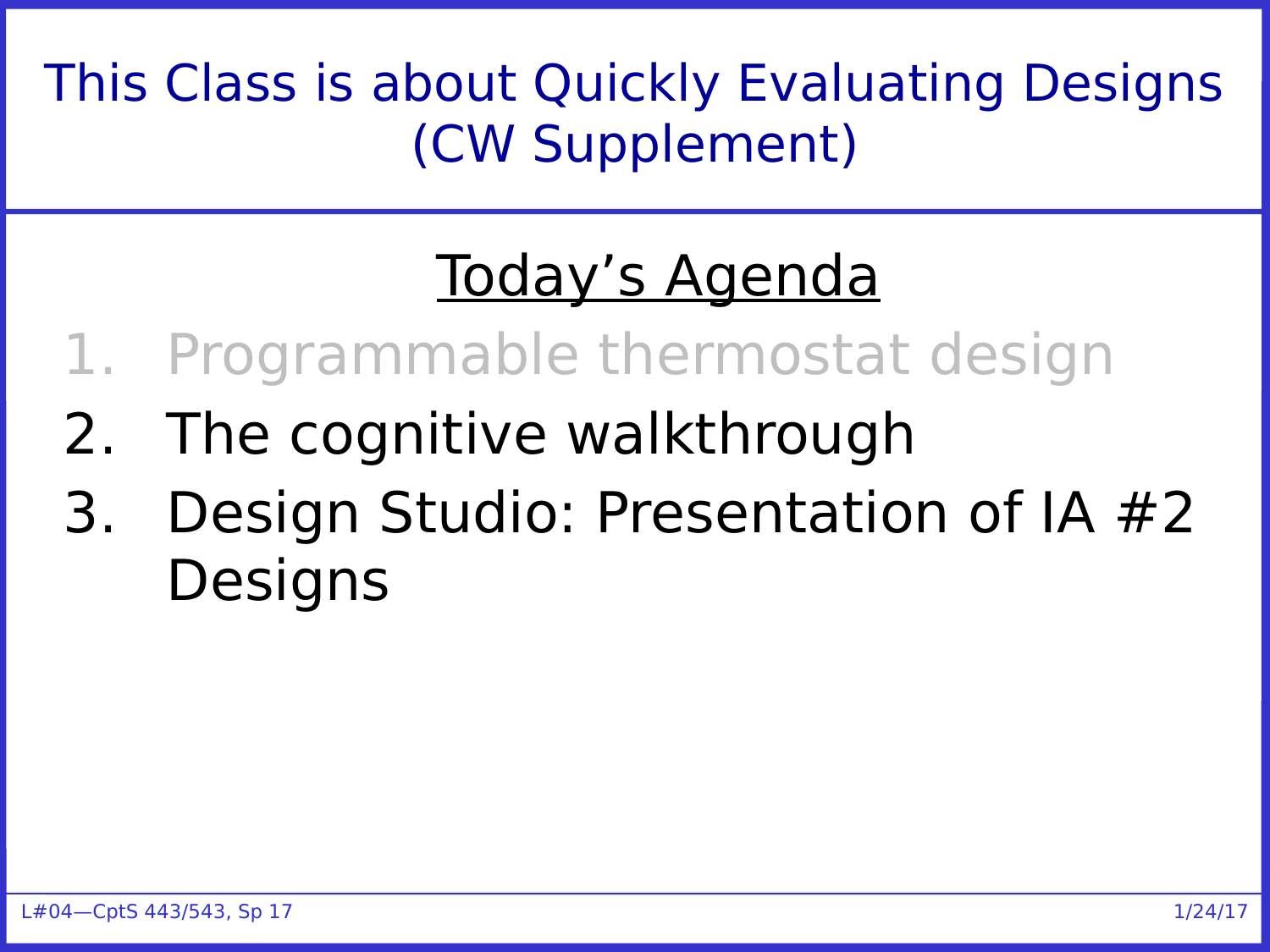

# This Class is about Quickly Evaluating Designs (CW Supplement)
Today’s Agenda
Programmable thermostat design
The cognitive walkthrough
Design Studio: Presentation of IA #2 Designs